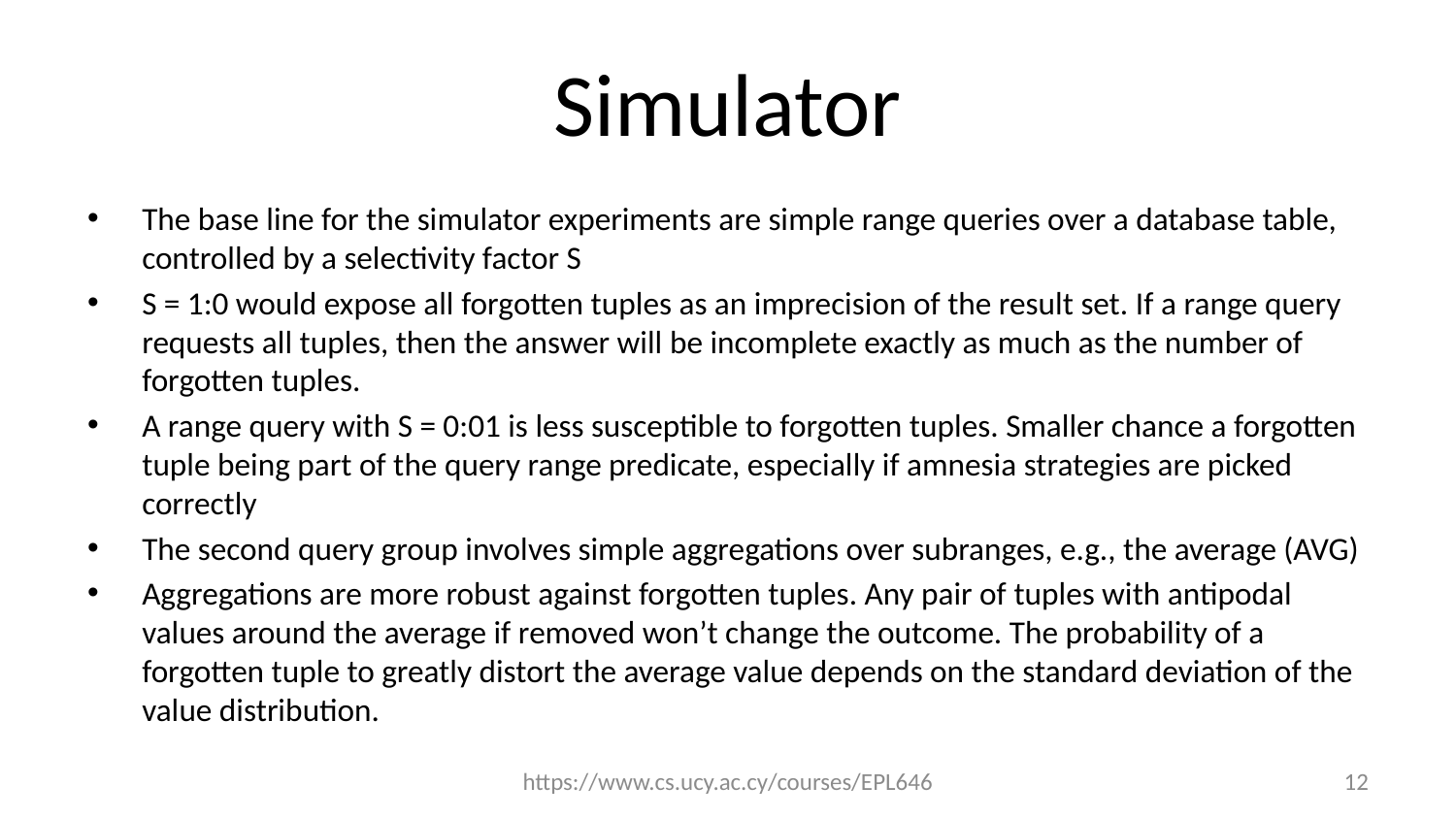

# Simulator
The base line for the simulator experiments are simple range queries over a database table, controlled by a selectivity factor S
S = 1:0 would expose all forgotten tuples as an imprecision of the result set. If a range query requests all tuples, then the answer will be incomplete exactly as much as the number of forgotten tuples.
A range query with S = 0:01 is less susceptible to forgotten tuples. Smaller chance a forgotten tuple being part of the query range predicate, especially if amnesia strategies are picked correctly
The second query group involves simple aggregations over subranges, e.g., the average (AVG)
Aggregations are more robust against forgotten tuples. Any pair of tuples with antipodal values around the average if removed won’t change the outcome. The probability of a forgotten tuple to greatly distort the average value depends on the standard deviation of the value distribution.
https://www.cs.ucy.ac.cy/courses/EPL646
12